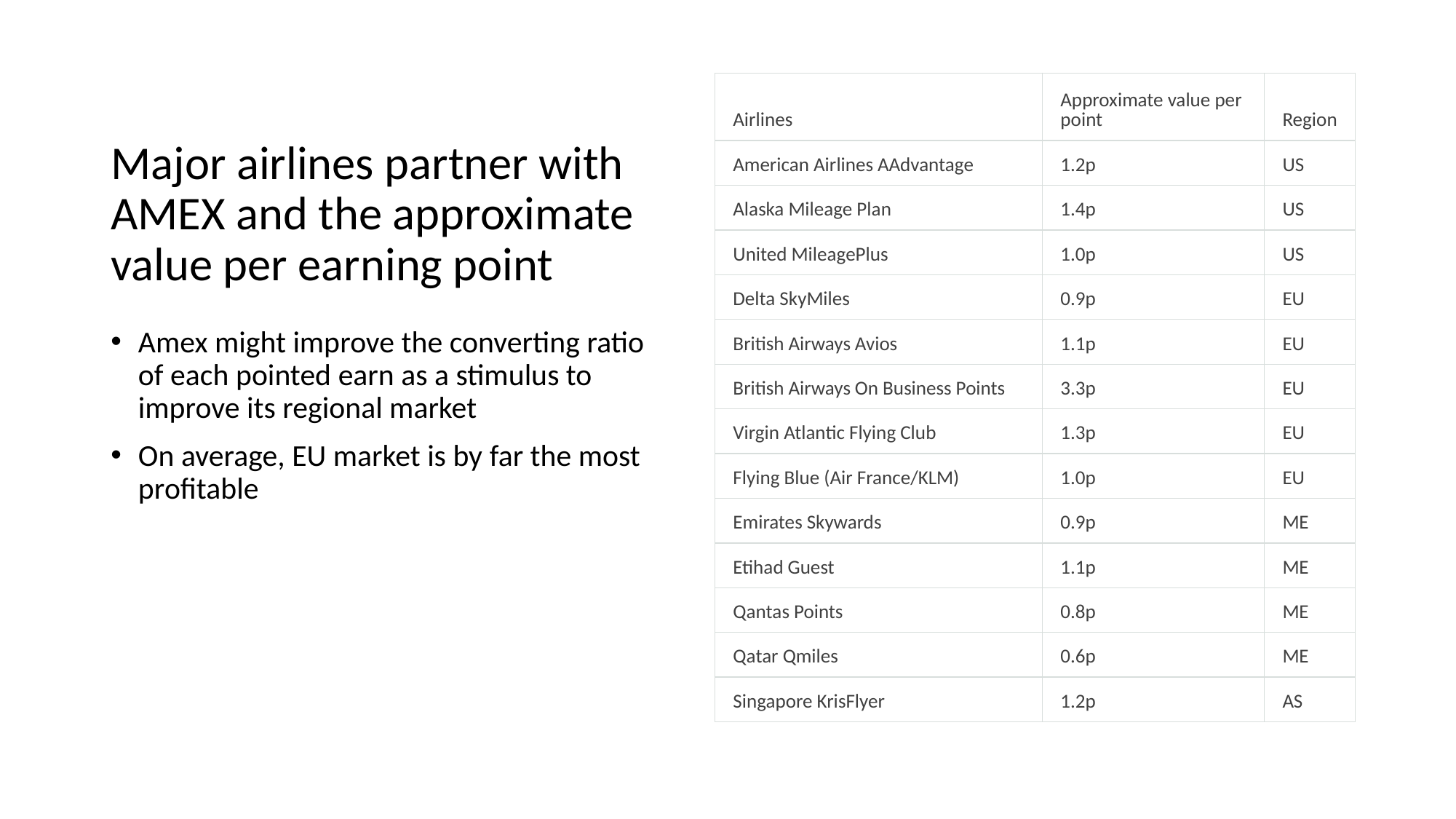

# Major airlines partner with AMEX and the approximate value per earning point
| Airlines | Approximate value per point | Region |
| --- | --- | --- |
| American Airlines AAdvantage | 1.2p | US |
| Alaska Mileage Plan | 1.4p | US |
| United MileagePlus | 1.0p | US |
| Delta SkyMiles | 0.9p | EU |
| British Airways Avios | 1.1p | EU |
| British Airways On Business Points | 3.3p | EU |
| Virgin Atlantic Flying Club | 1.3p | EU |
| Flying Blue (Air France/KLM) | 1.0p | EU |
| Emirates Skywards | 0.9p | ME |
| Etihad Guest | 1.1p | ME |
| Qantas Points | 0.8p | ME |
| Qatar Qmiles | 0.6p | ME |
| Singapore KrisFlyer | 1.2p | AS |
Amex might improve the converting ratio of each pointed earn as a stimulus to improve its regional market
On average, EU market is by far the most profitable